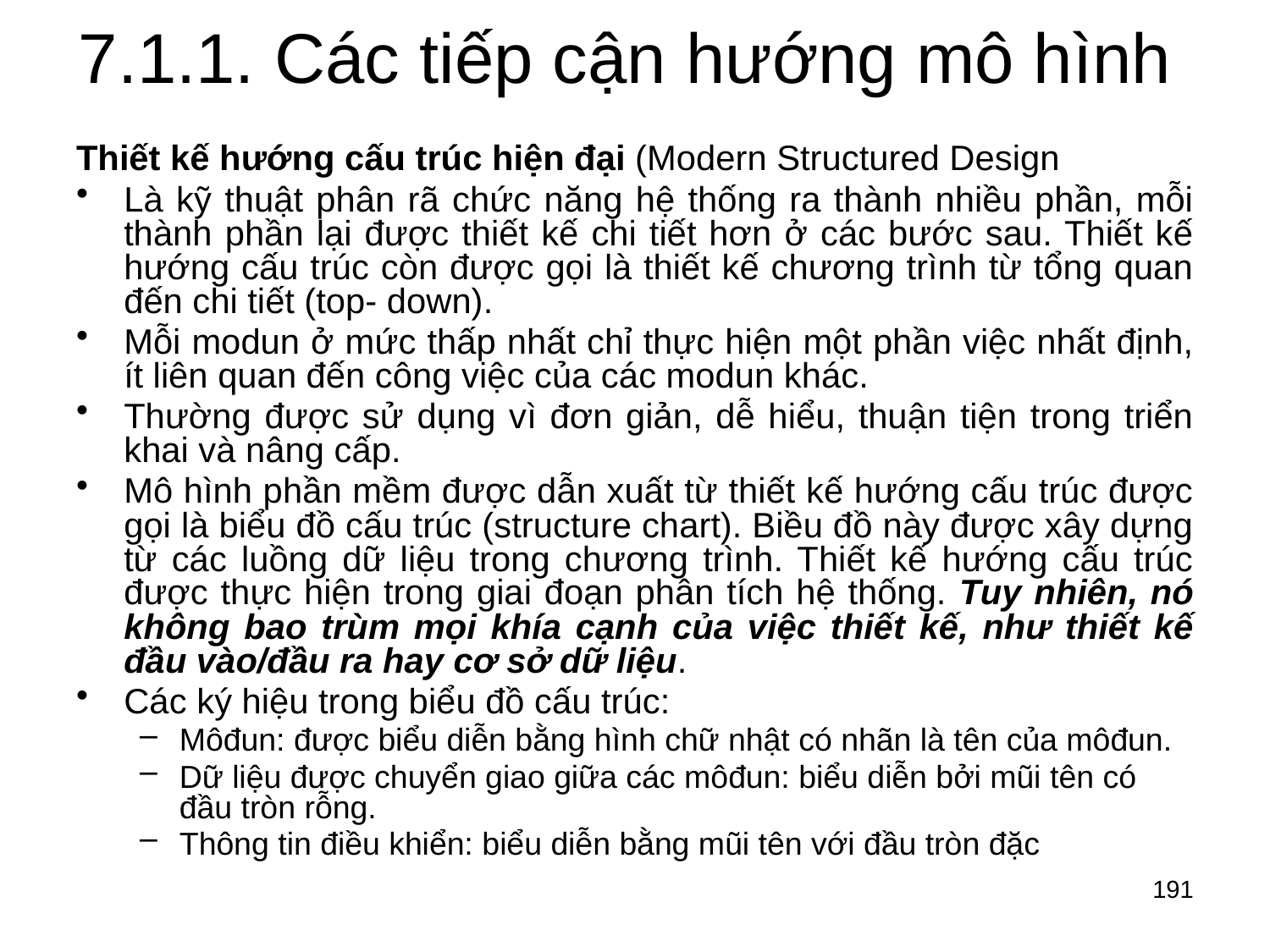

# 7.1.1. Các tiếp cận hướng mô hình
Thiết kế hướng cấu trúc hiện đại (Modern Structured Design
Là kỹ thuật phân rã chức năng hệ thống ra thành nhiều phần, mỗi thành phần lại được thiết kế chi tiết hơn ở các bước sau. Thiết kế hướng cấu trúc còn được gọi là thiết kế chương trình từ tổng quan đến chi tiết (top- down).
Mỗi modun ở mức thấp nhất chỉ thực hiện một phần việc nhất định, ít liên quan đến công việc của các modun khác.
Thường được sử dụng vì đơn giản, dễ hiểu, thuận tiện trong triển khai và nâng cấp.
Mô hình phần mềm được dẫn xuất từ thiết kế hướng cấu trúc được gọi là biểu đồ cấu trúc (structure chart). Biều đồ này được xây dựng từ các luồng dữ liệu trong chương trình. Thiết kế hướng cấu trúc được thực hiện trong giai đoạn phân tích hệ thống. Tuy nhiên, nó không bao trùm mọi khía cạnh của việc thiết kế, như thiết kế đầu vào/đầu ra hay cơ sở dữ liệu.
Các ký hiệu trong biểu đồ cấu trúc:
Môđun: được biểu diễn bằng hình chữ nhật có nhãn là tên của môđun.
Dữ liệu được chuyển giao giữa các môđun: biểu diễn bởi mũi tên có đầu tròn rỗng.
Thông tin điều khiển: biểu diễn bằng mũi tên với đầu tròn đặc
191